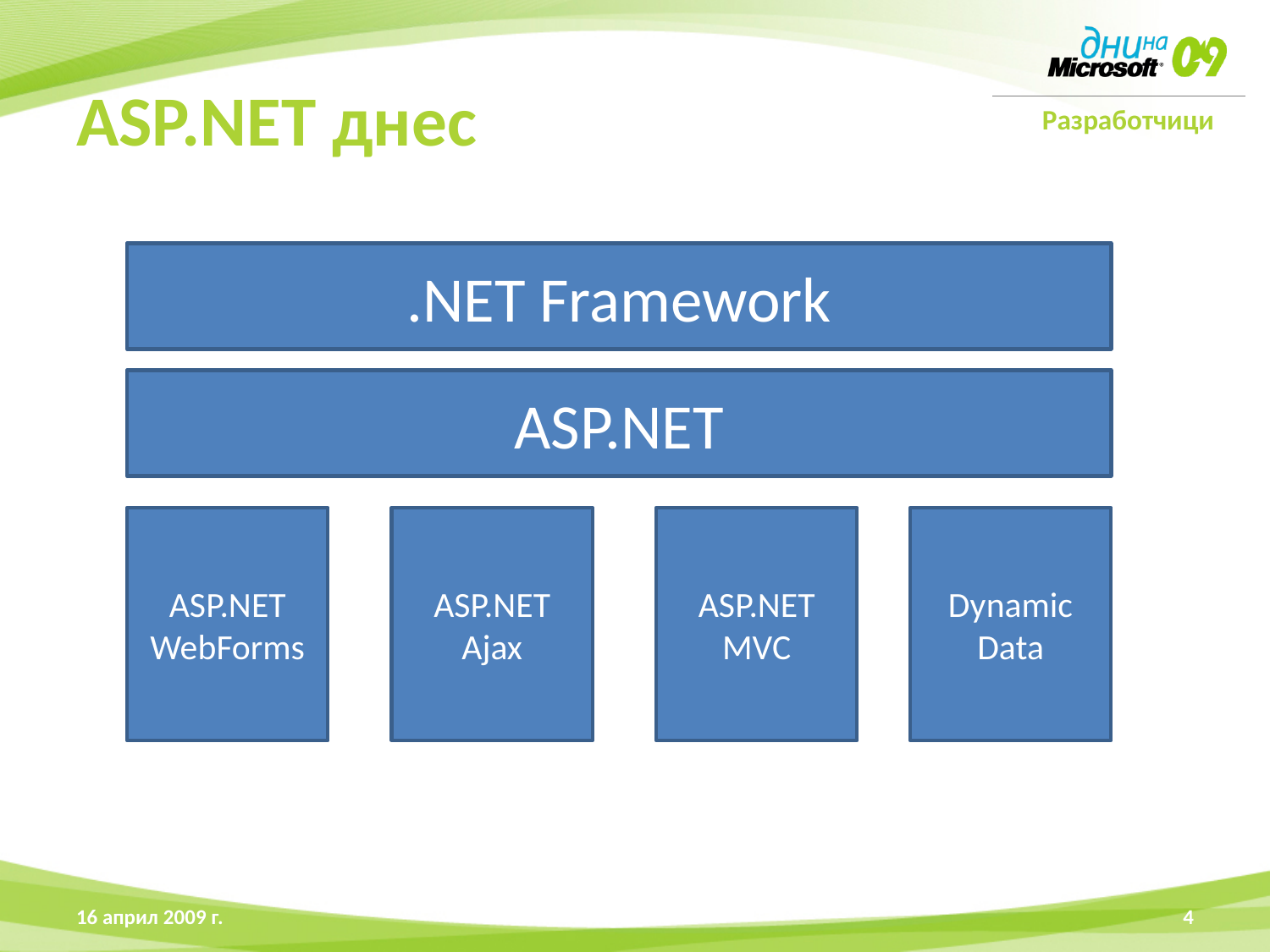

# ASP.NET днес

.NET Framework
ASP.NET
ASP.NET WebForms
ASP.NET Ajax
ASP.NET MVC
Dynamic Data
16 април 2009 г.
4